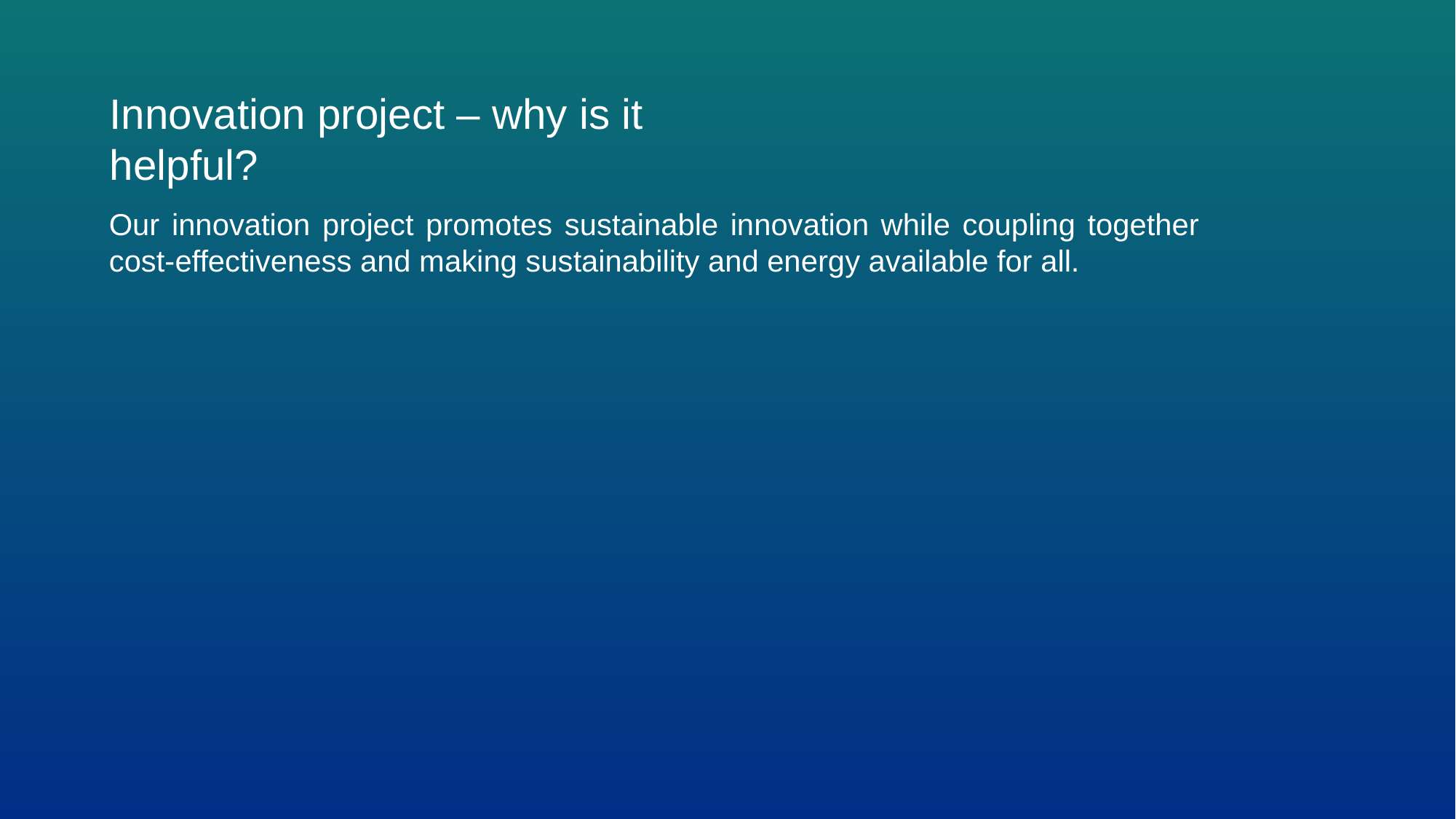

Innovation project – why is it helpful?
Our innovation project promotes sustainable innovation while coupling together cost-effectiveness and making sustainability and energy available for all.